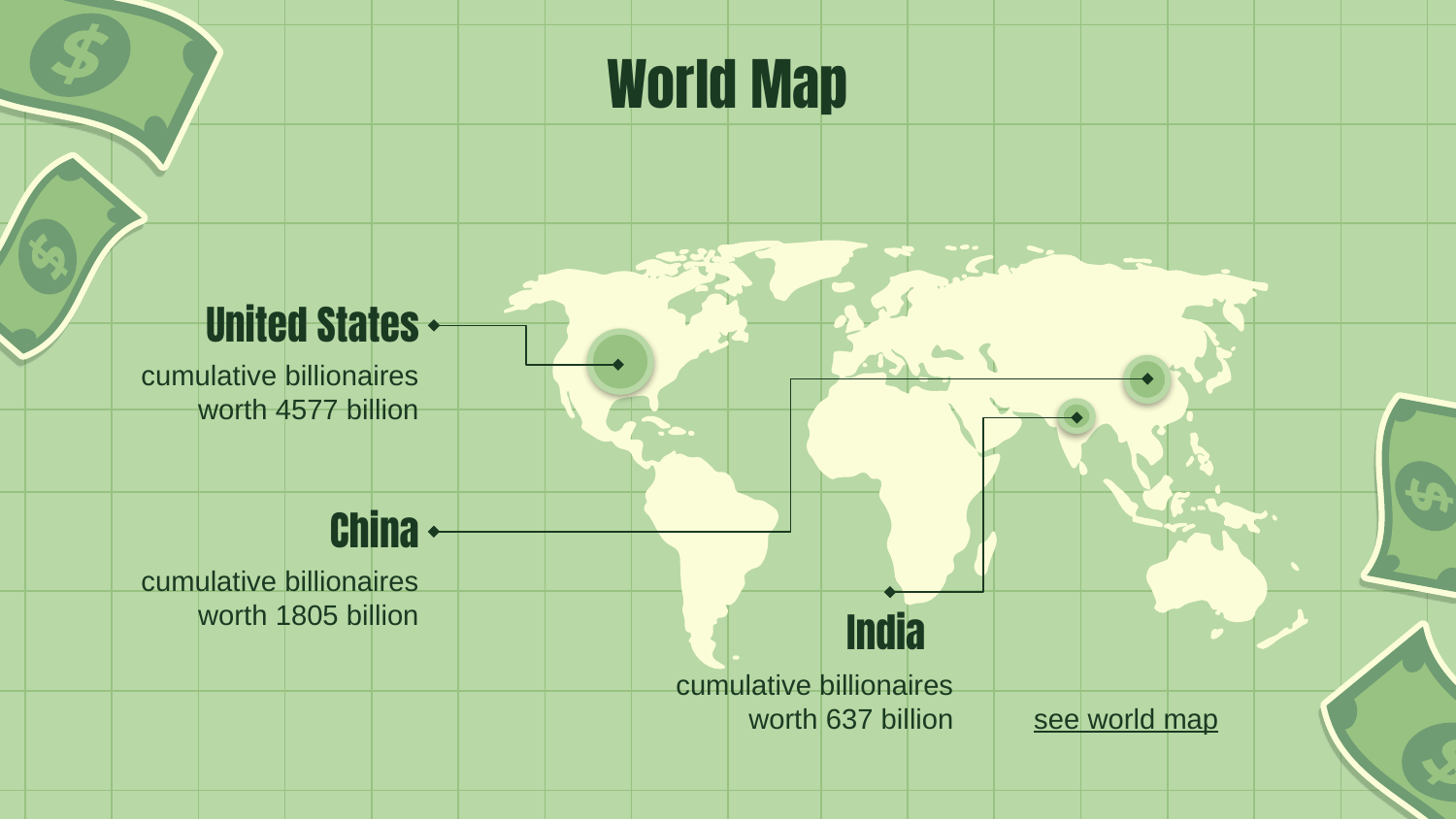

# World Map

United States

cumulative billionaires worth 4577 billion

China

cumulative billionaires worth 1805 billion

India
cumulative billionaires worth 637 billion
see world map